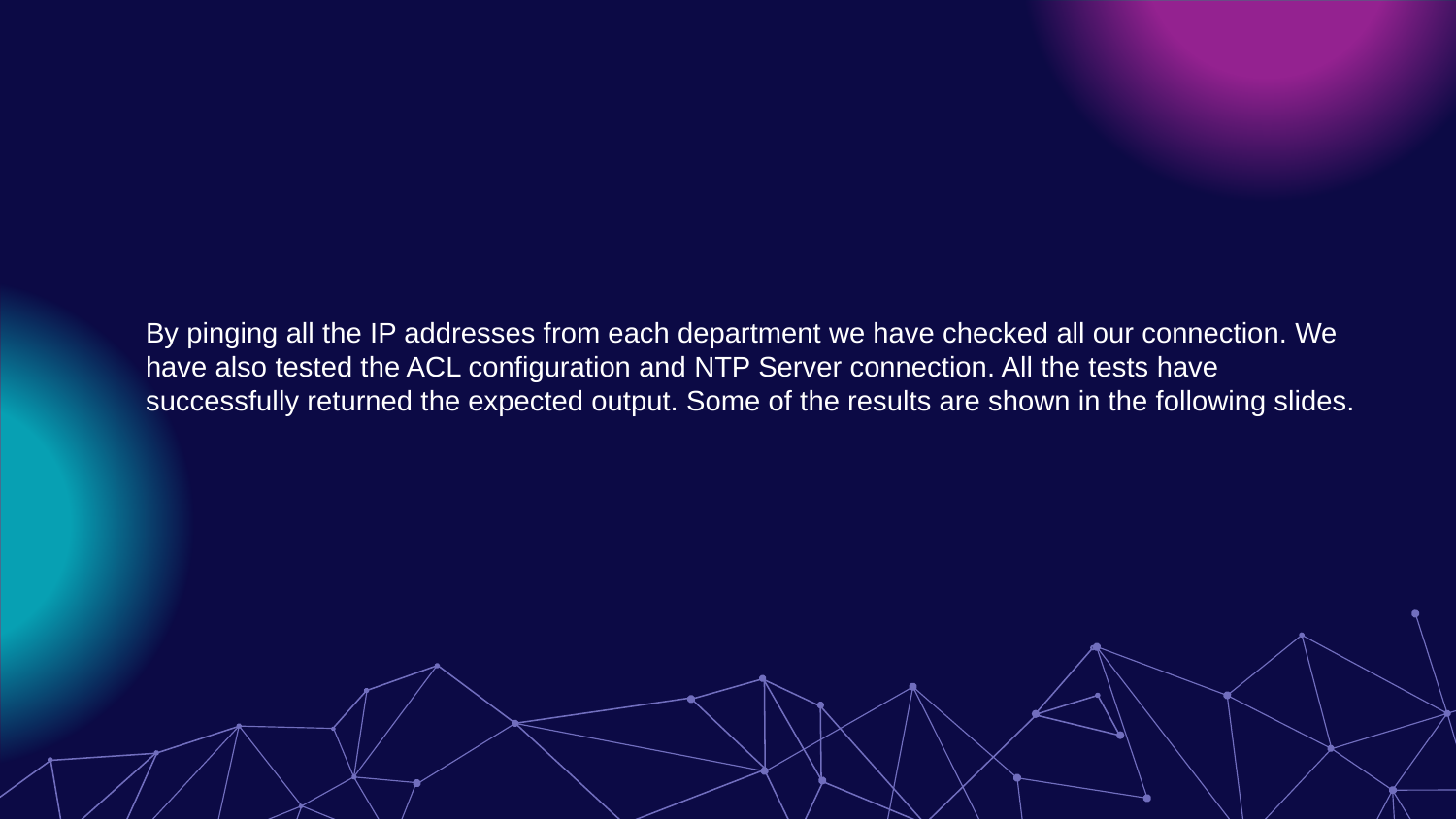

By pinging all the IP addresses from each department we have checked all our connection. We have also tested the ACL configuration and NTP Server connection. All the tests have successfully returned the expected output. Some of the results are shown in the following slides.